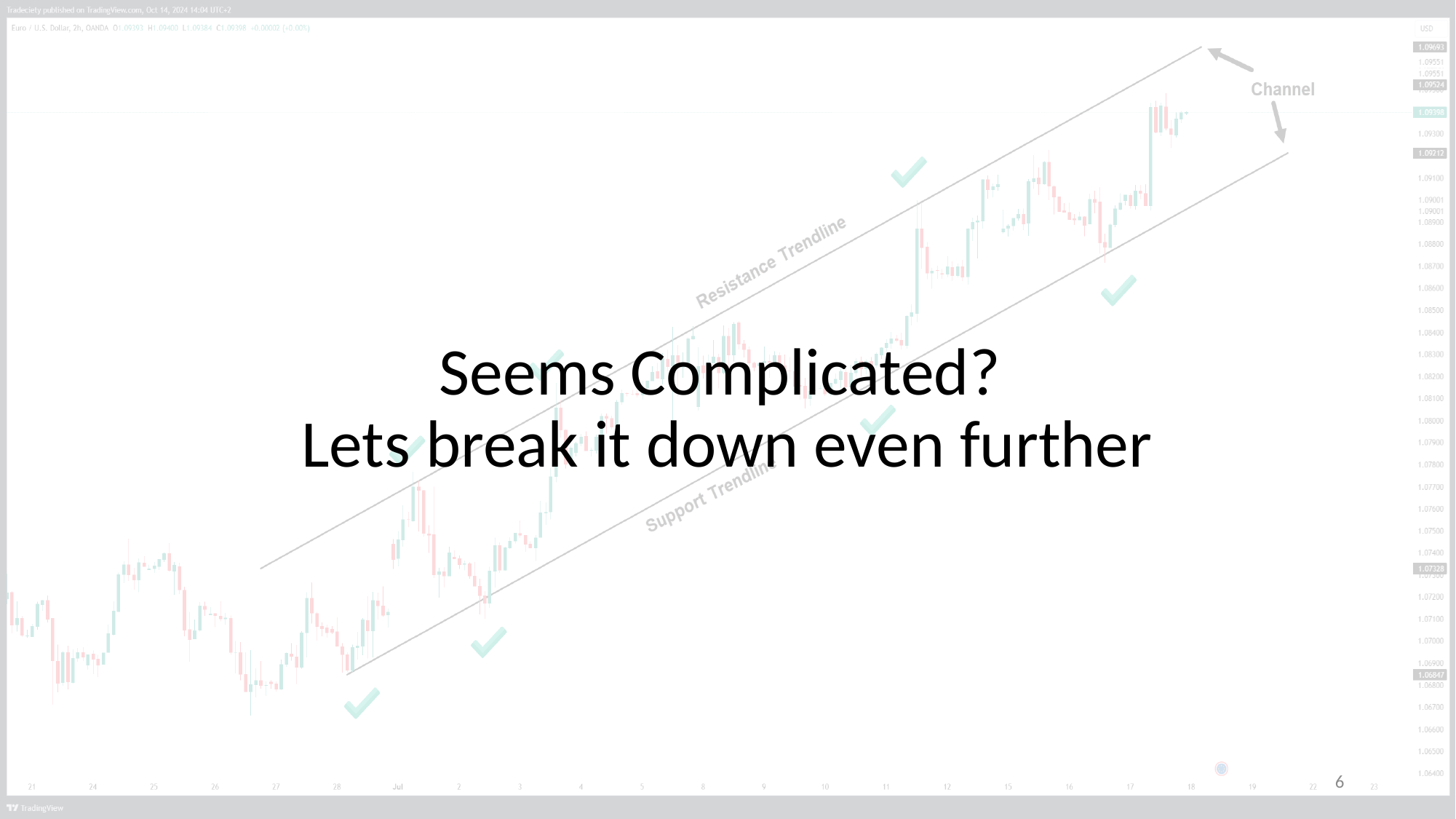

# Seems Complicated? Lets break it down even further
6